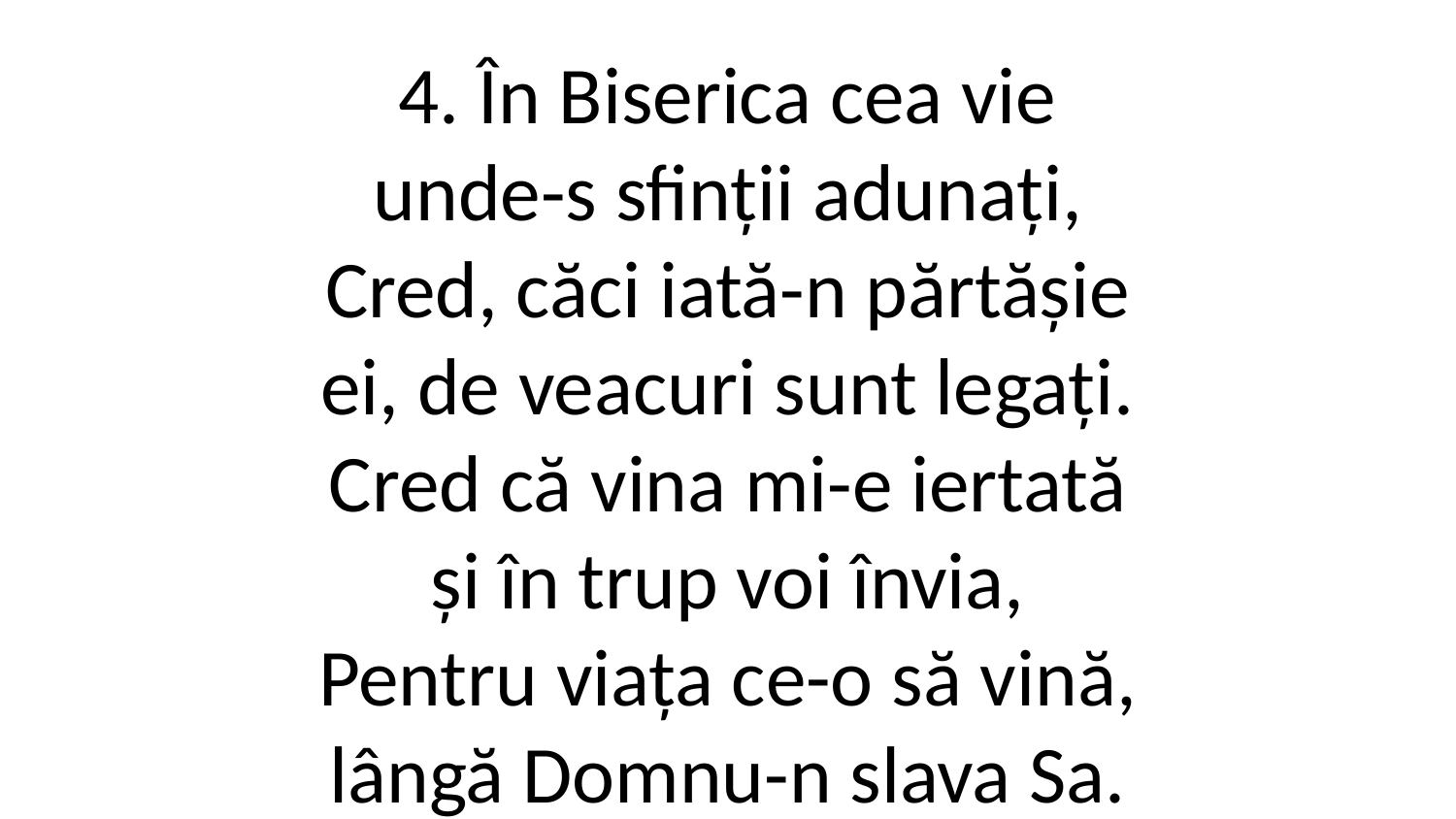

4. În Biserica cea vie
unde-s sfinții adunați,
Cred, căci iată-n părtășie
ei, de veacuri sunt legați.
Cred că vina mi-e iertată
și în trup voi învia,
Pentru viața ce-o să vină,
lângă Domnu-n slava Sa.